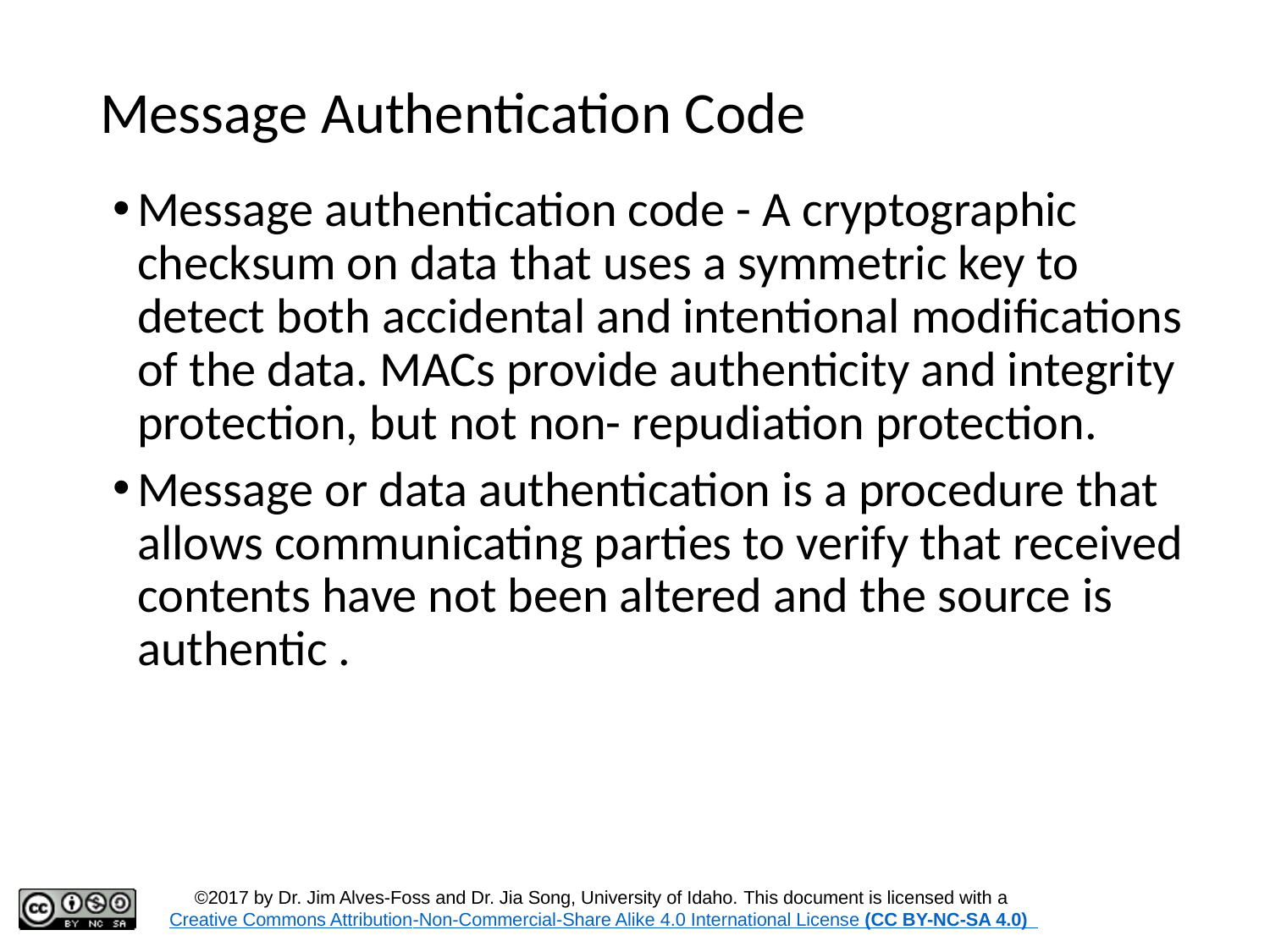

# Message Authentication Code
Message authentication code - A cryptographic checksum on data that uses a symmetric key to detect both accidental and intentional modifications of the data. MACs provide authenticity and integrity protection, but not non- repudiation protection.
Message or data authentication is a procedure that allows communicating parties to verify that received contents have not been altered and the source is authentic .